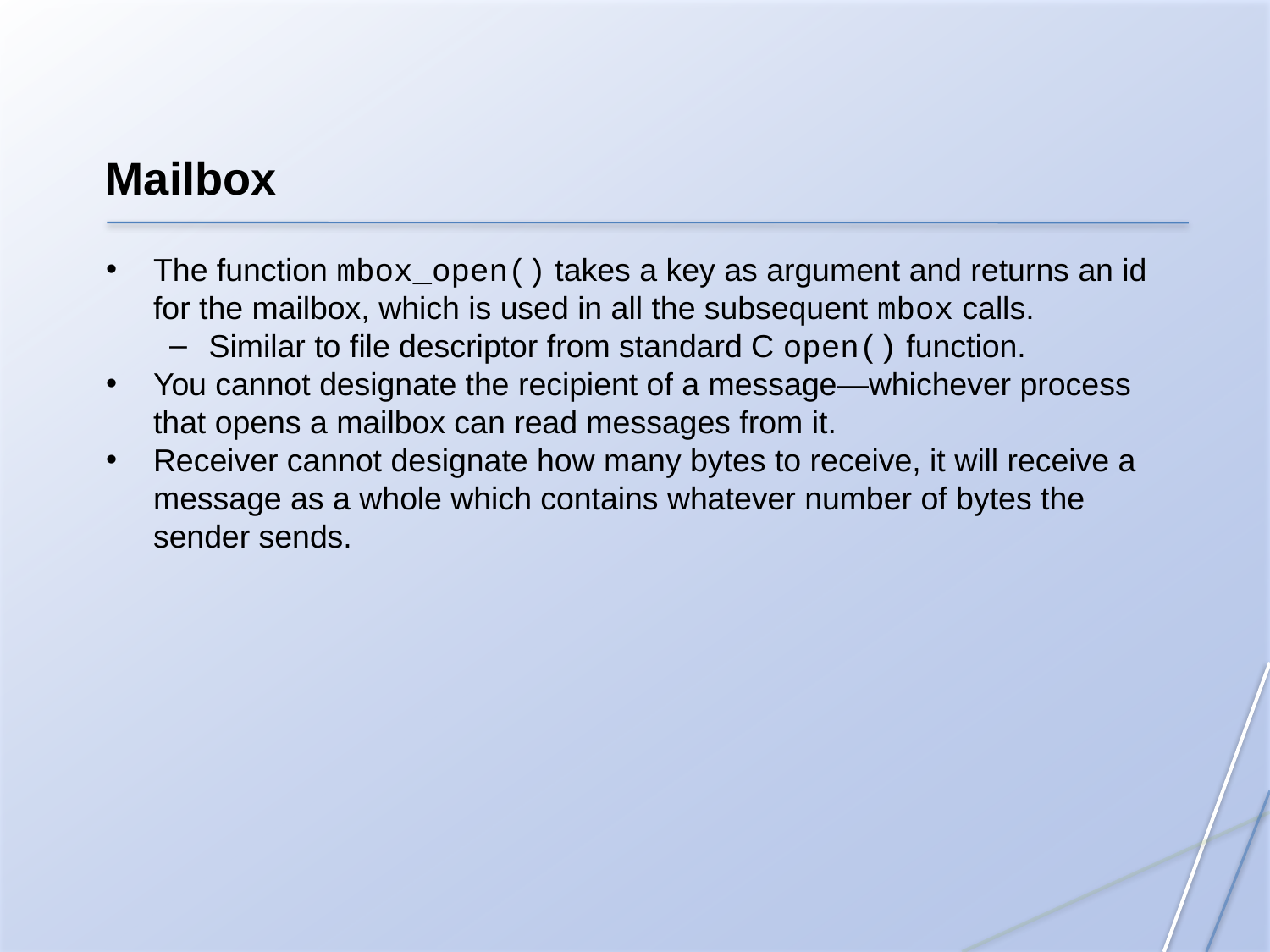

Mailbox
The function mbox_open() takes a key as argument and returns an id for the mailbox, which is used in all the subsequent mbox calls.
Similar to file descriptor from standard C open() function.
You cannot designate the recipient of a message—whichever process that opens a mailbox can read messages from it.
Receiver cannot designate how many bytes to receive, it will receive a message as a whole which contains whatever number of bytes the sender sends.